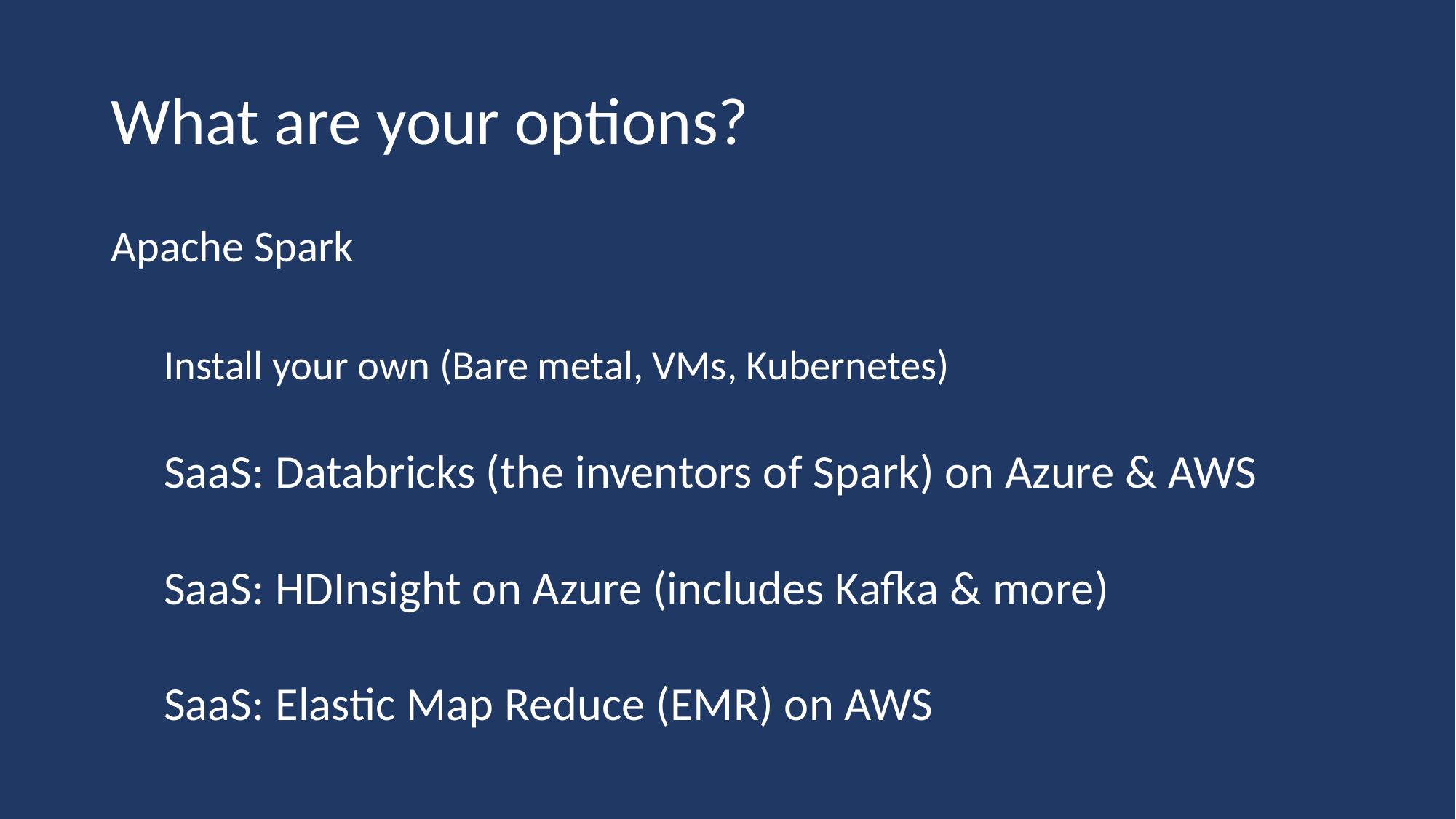

# What are your options?
Apache Spark

Install your own (Bare metal, VMs, Kubernetes)

SaaS: Databricks (the inventors of Spark) on Azure & AWS

SaaS: HDInsight on Azure (includes Kafka & more)

SaaS: Elastic Map Reduce (EMR) on AWS